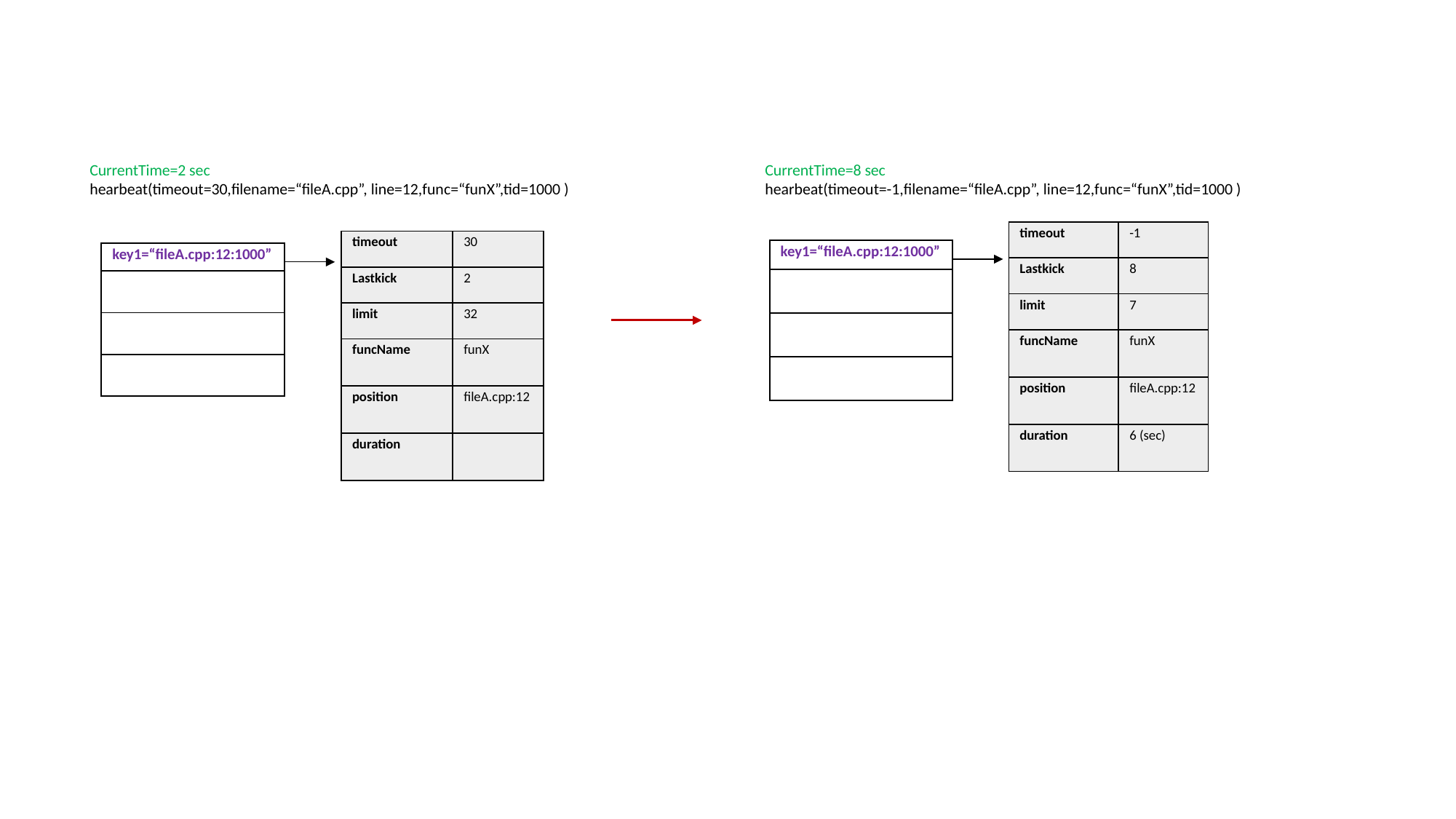

CurrentTime=2 sec
hearbeat(timeout=30,filename=“fileA.cpp”, line=12,func=“funX”,tid=1000 )
CurrentTime=8 sec
hearbeat(timeout=-1,filename=“fileA.cpp”, line=12,func=“funX”,tid=1000 )
| timeout | -1 |
| --- | --- |
| Lastkick | 8 |
| limit | 7 |
| funcName | funX |
| position | fileA.cpp:12 |
| duration | 6 (sec) |
| timeout | 30 |
| --- | --- |
| Lastkick | 2 |
| limit | 32 |
| funcName | funX |
| position | fileA.cpp:12 |
| duration |  |
| key1=“fileA.cpp:12:1000” |
| --- |
|  |
|  |
|  |
| key1=“fileA.cpp:12:1000” |
| --- |
|  |
|  |
|  |